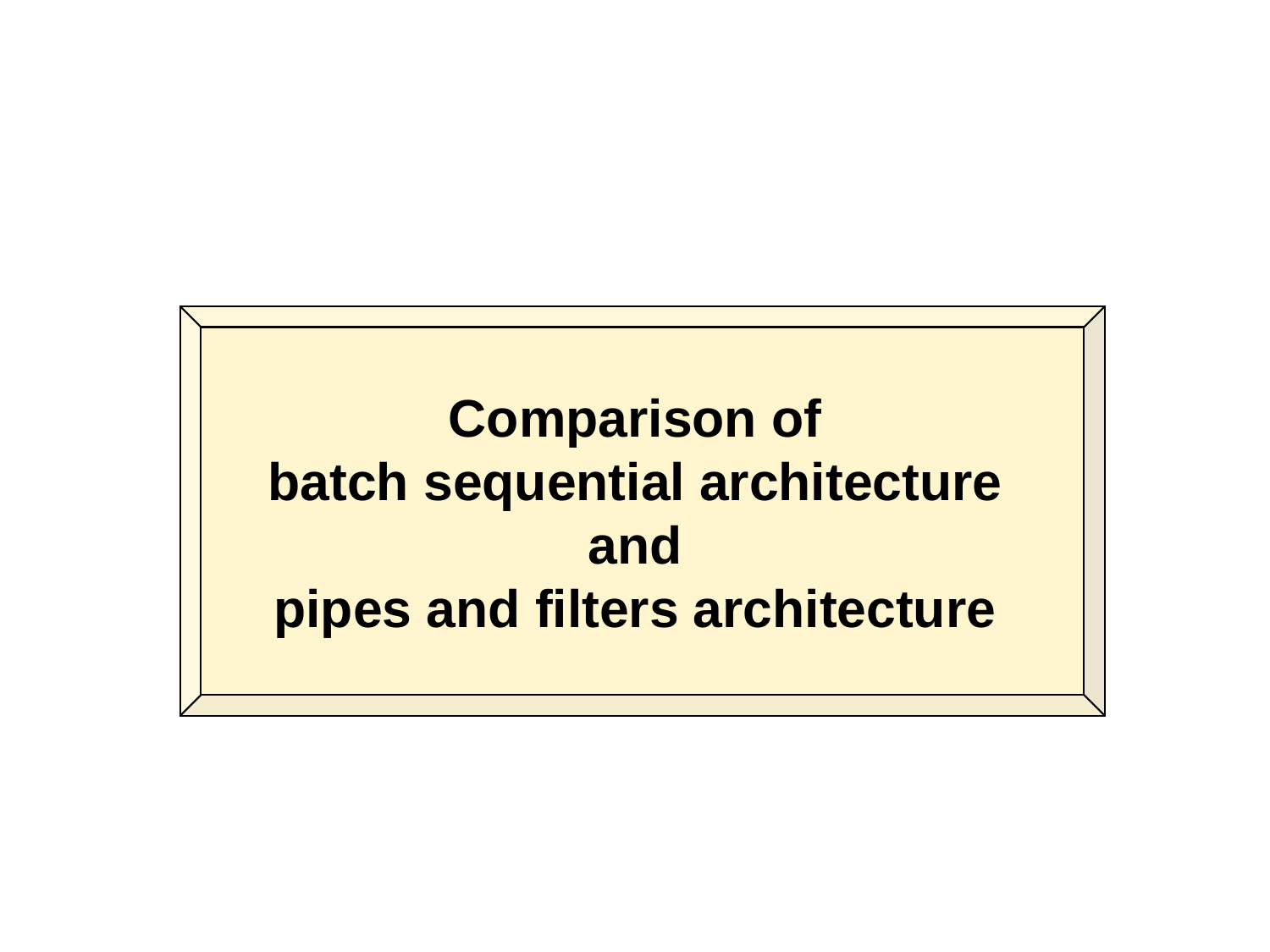

#
Comparison of
batch sequential architecture
and
pipes and filters architecture